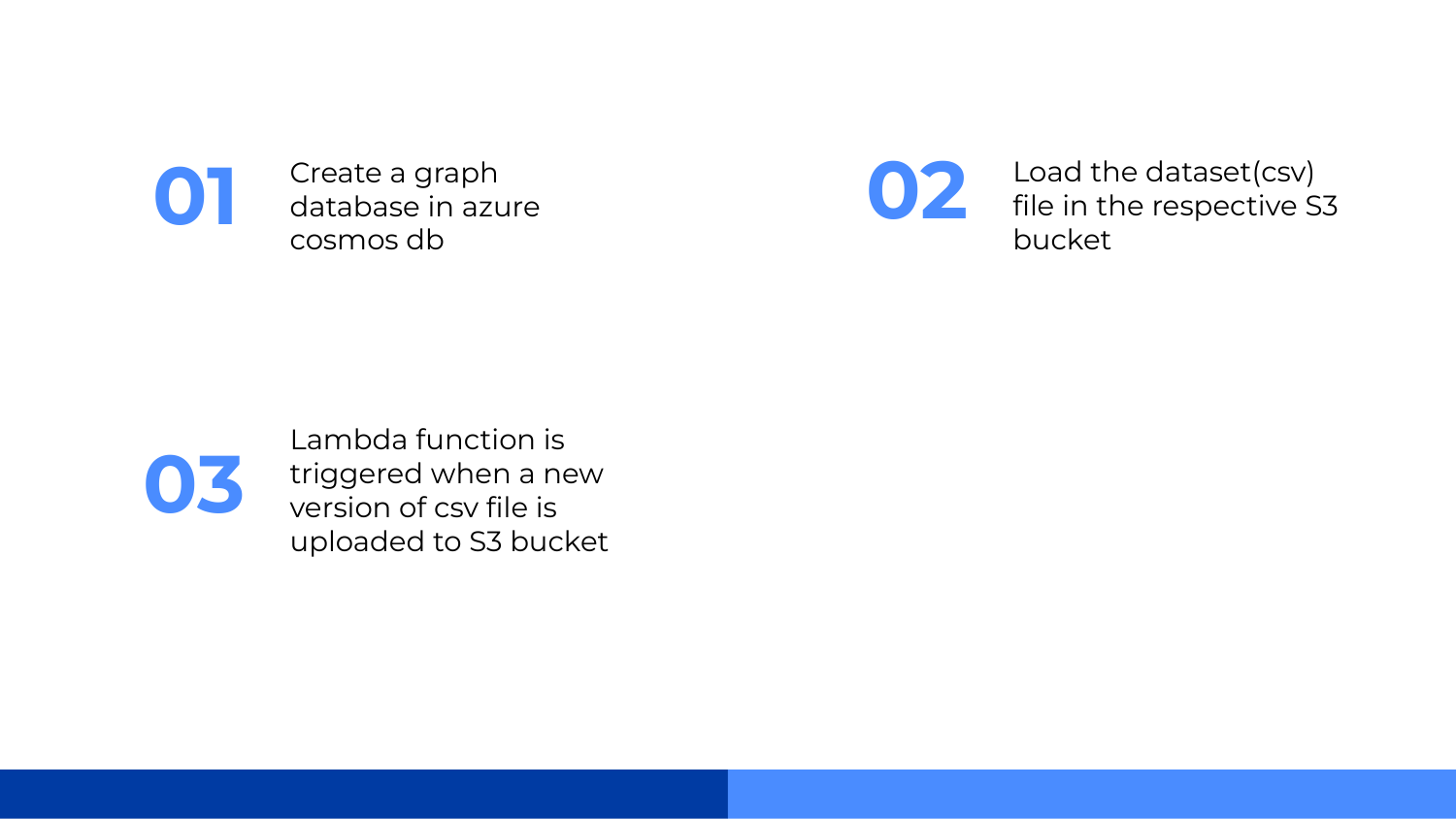

02
01
Load the dataset(csv) file in the respective S3 bucket
Create a graph database in azure cosmos db
Lambda function is triggered when a new version of csv file is uploaded to S3 bucket
03